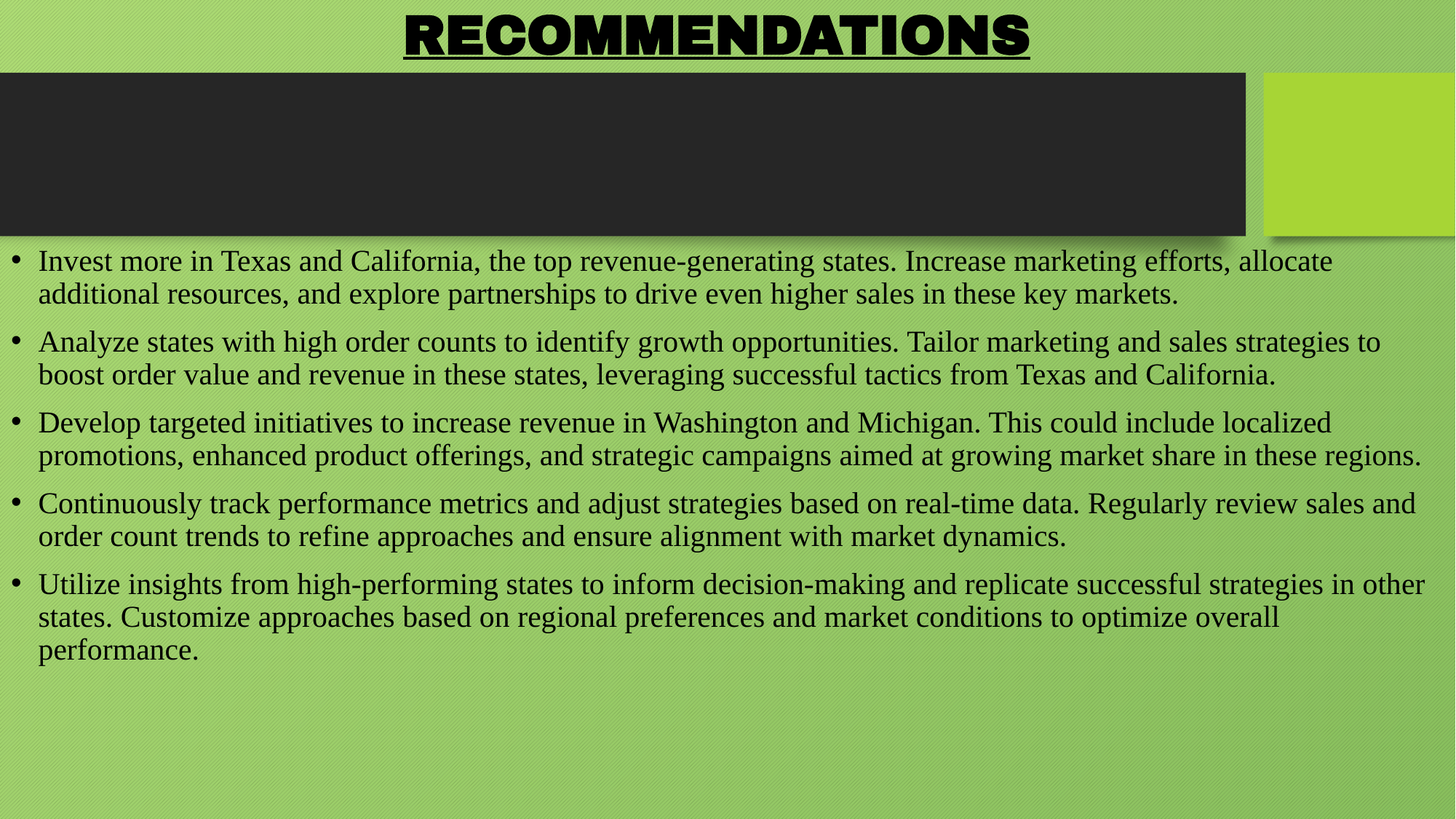

# RECOMMENDATIONS
Invest more in Texas and California, the top revenue-generating states. Increase marketing efforts, allocate additional resources, and explore partnerships to drive even higher sales in these key markets.
Analyze states with high order counts to identify growth opportunities. Tailor marketing and sales strategies to boost order value and revenue in these states, leveraging successful tactics from Texas and California.
Develop targeted initiatives to increase revenue in Washington and Michigan. This could include localized promotions, enhanced product offerings, and strategic campaigns aimed at growing market share in these regions.
Continuously track performance metrics and adjust strategies based on real-time data. Regularly review sales and order count trends to refine approaches and ensure alignment with market dynamics.
Utilize insights from high-performing states to inform decision-making and replicate successful strategies in other states. Customize approaches based on regional preferences and market conditions to optimize overall performance.